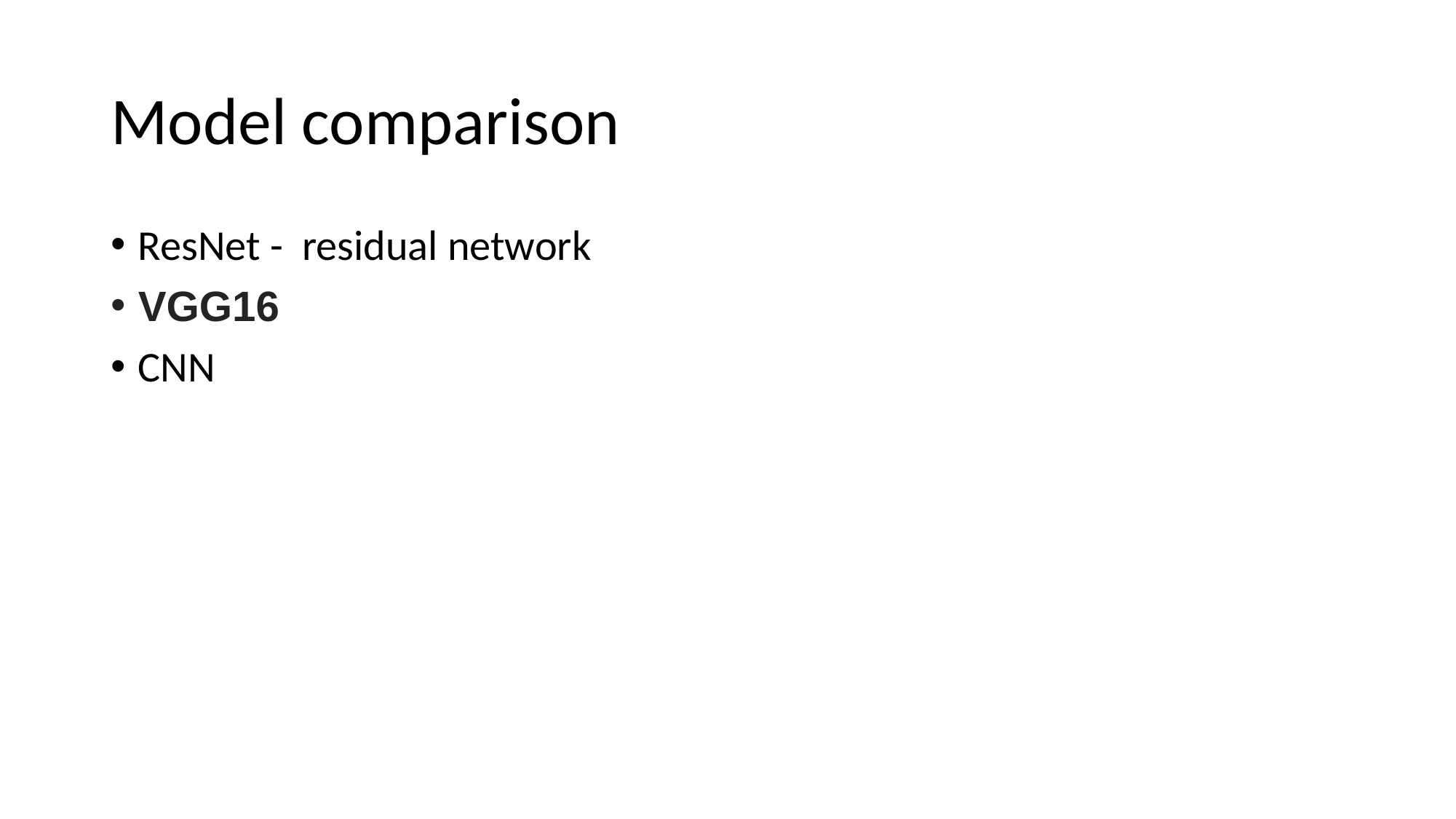

# Model comparison
ResNet -  residual network
VGG16
CNN